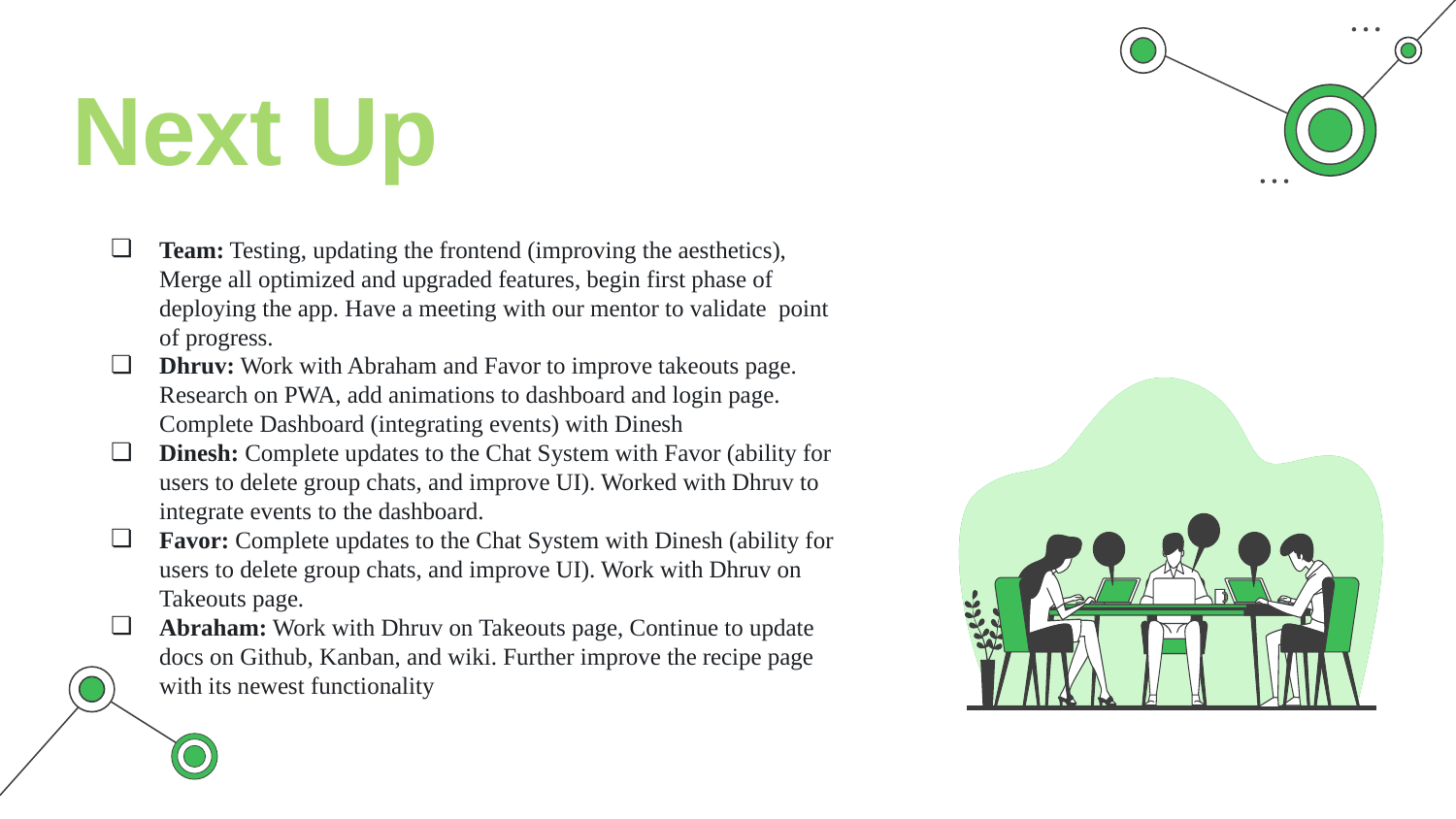

Next Up
Team: Testing, updating the frontend (improving the aesthetics), Merge all optimized and upgraded features, begin first phase of deploying the app. Have a meeting with our mentor to validate  point of progress.
Dhruv: Work with Abraham and Favor to improve takeouts page. Research on PWA, add animations to dashboard and login page. Complete Dashboard (integrating events) with Dinesh
Dinesh: Complete updates to the Chat System with Favor (ability for users to delete group chats, and improve UI). Worked with Dhruv to integrate events to the dashboard.
Favor: Complete updates to the Chat System with Dinesh (ability for users to delete group chats, and improve UI). Work with Dhruv on Takeouts page.
Abraham: Work with Dhruv on Takeouts page, Continue to update docs on Github, Kanban, and wiki. Further improve the recipe page with its newest functionality